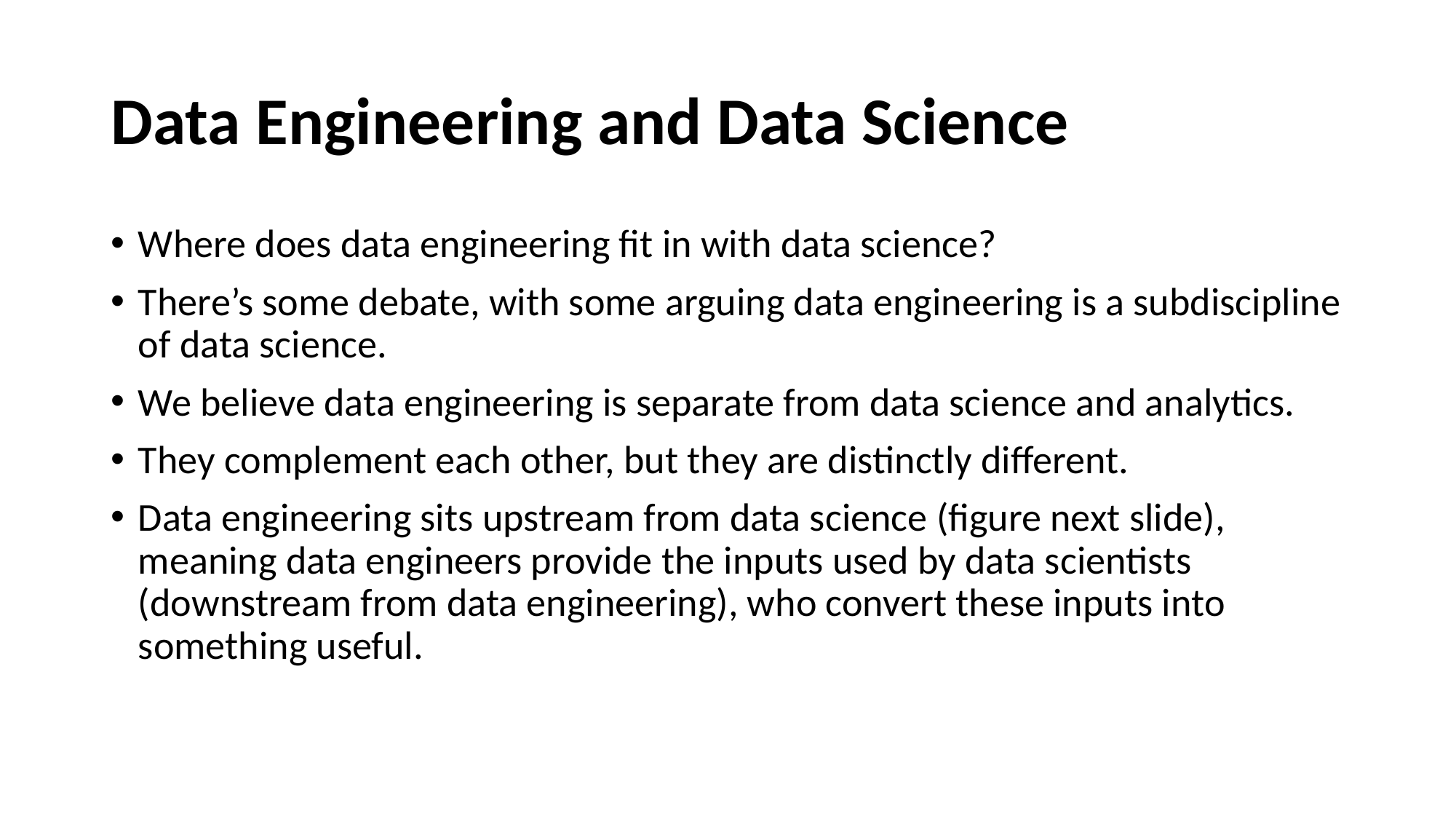

# Data Engineering and Data Science
Where does data engineering fit in with data science?
There’s some debate, with some arguing data engineering is a subdiscipline of data science.
We believe data engineering is separate from data science and analytics.
They complement each other, but they are distinctly different.
Data engineering sits upstream from data science (figure next slide), meaning data engineers provide the inputs used by data scientists (downstream from data engineering), who convert these inputs into something useful.